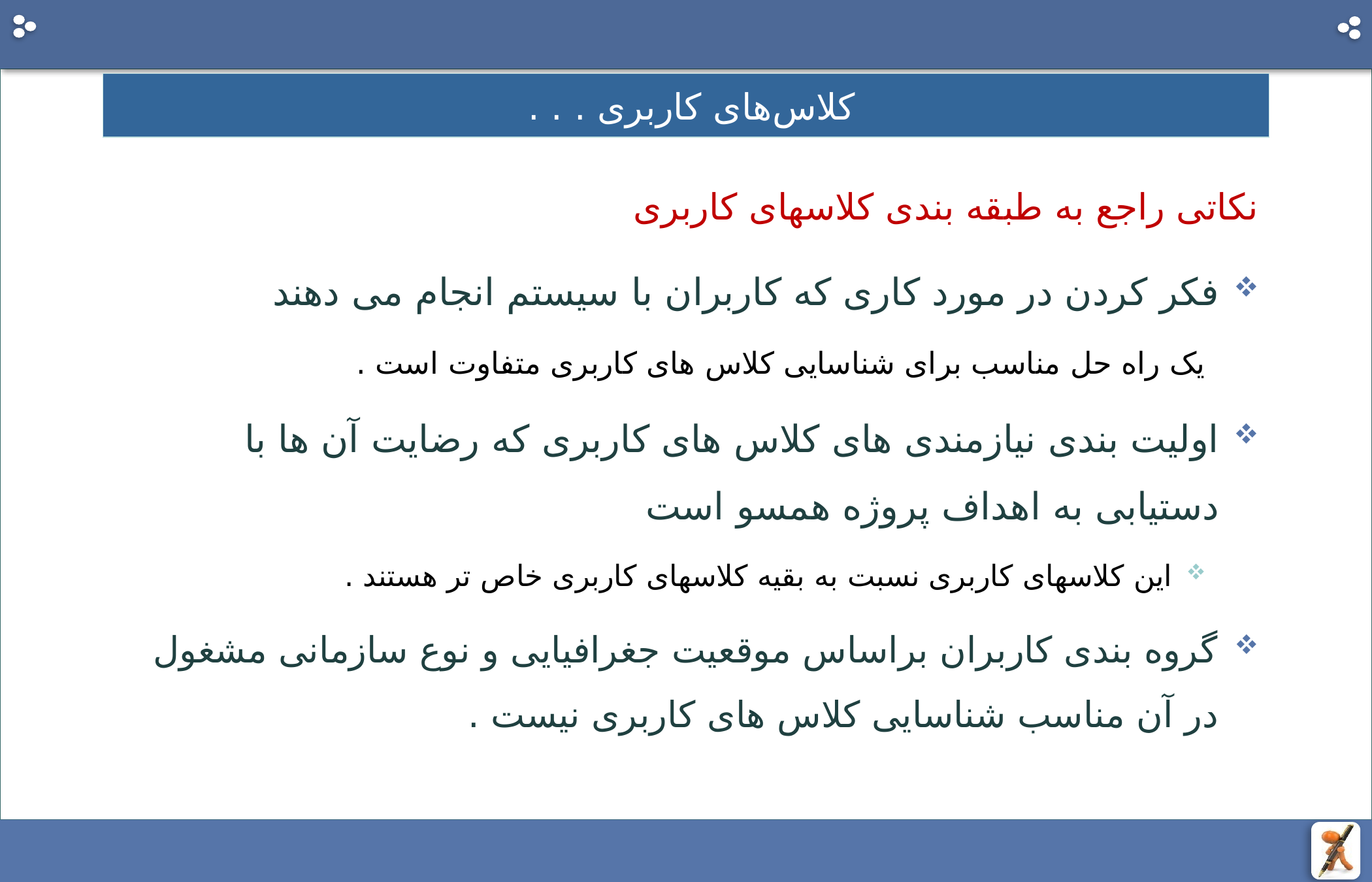

# کلاس‌های کاربری . . .
نکاتی راجع به طبقه بندی کلاسهای کاربری
فکر کردن در مورد کاری که کاربران با سیستم انجام می دهند
یک راه حل مناسب برای شناسایی کلاس های کاربری متفاوت است .
اولیت بندی نیازمندی های کلاس های کاربری که رضایت آن ها با دستیابی به اهداف پروژه همسو است
این کلاسهای کاربری نسبت به بقیه کلاسهای کاربری خاص تر هستند .
گروه بندی کاربران براساس موقعیت جغرافیایی و نوع سازمانی مشغول در آن مناسب شناسایی کلاس های کاربری نیست .